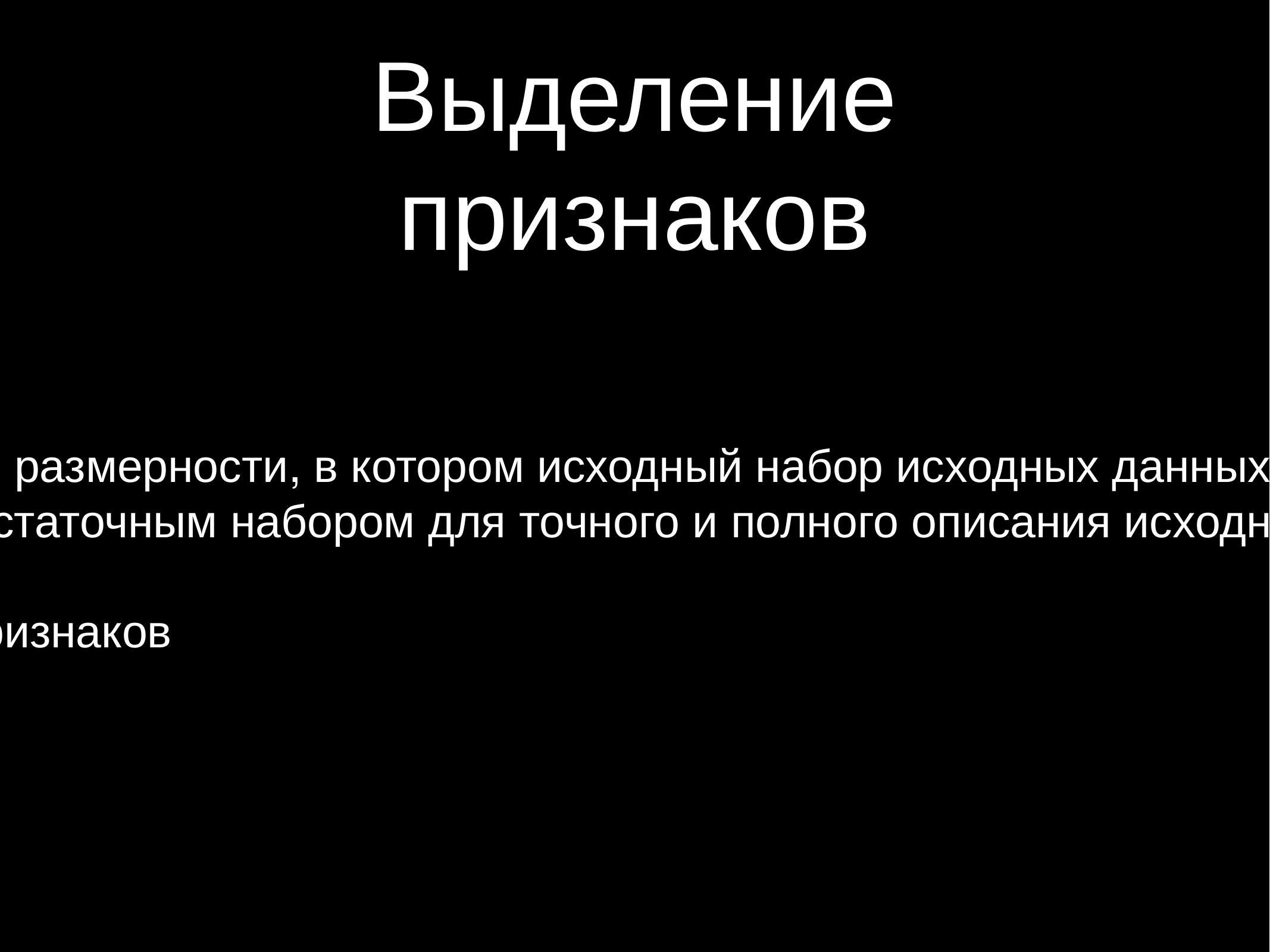

# Выделение признаков
Выделение признаков — это процесс снижения размерности, в котором исходный набор исходных данных сокращается до более управляемых групп для дальнейшей обработки, оставаясь при этом достаточным набором для точного и полного описания исходного набора данных

Возможны различные алгоритмы выделения признаков